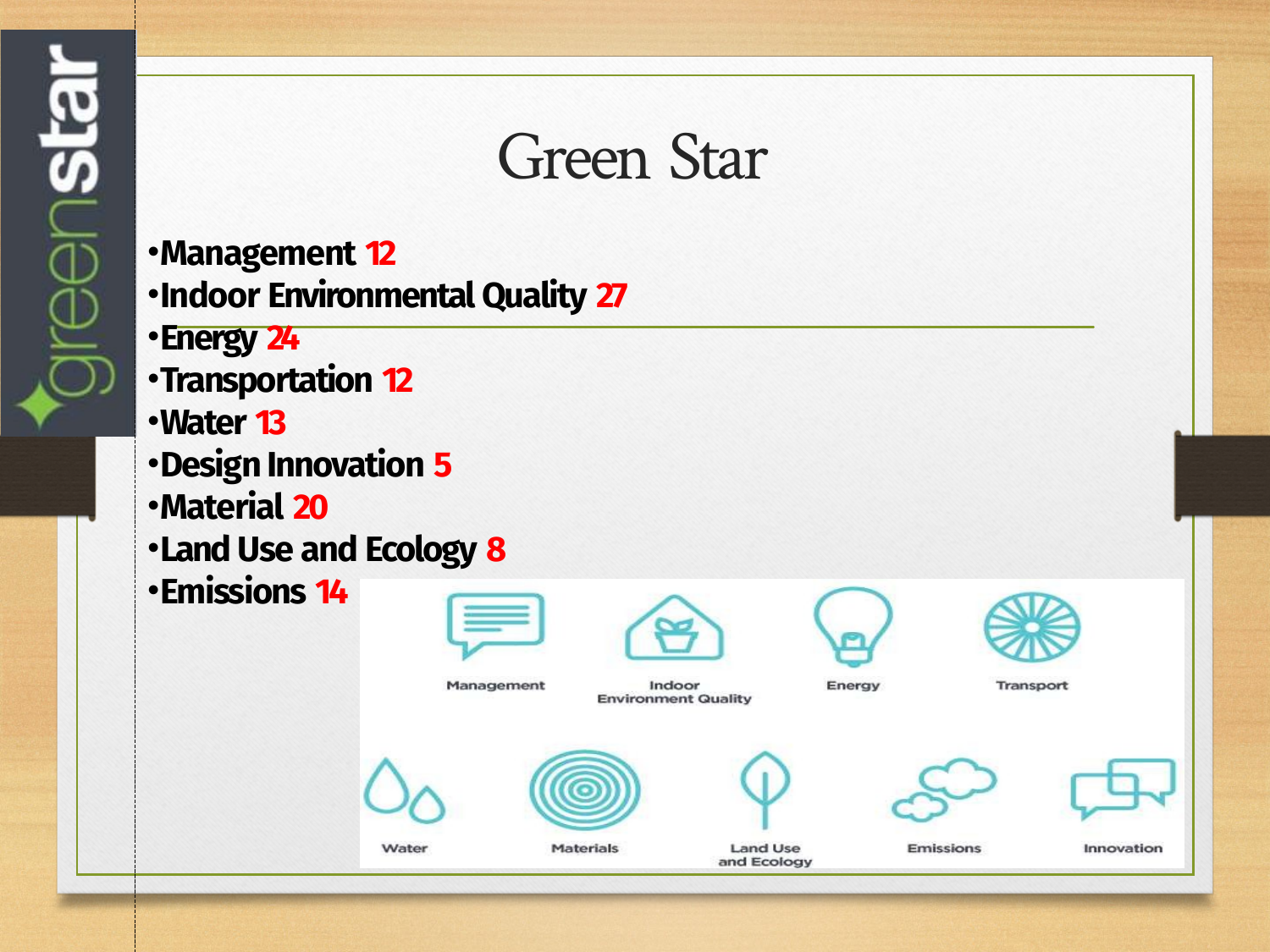

# Green Star

Management 12
Indoor Environmental Quality 27
Energy 24
Transportation 12
Water 13
Design Innovation 5
Material 20
Land Use and Ecology 8
Emissions 14